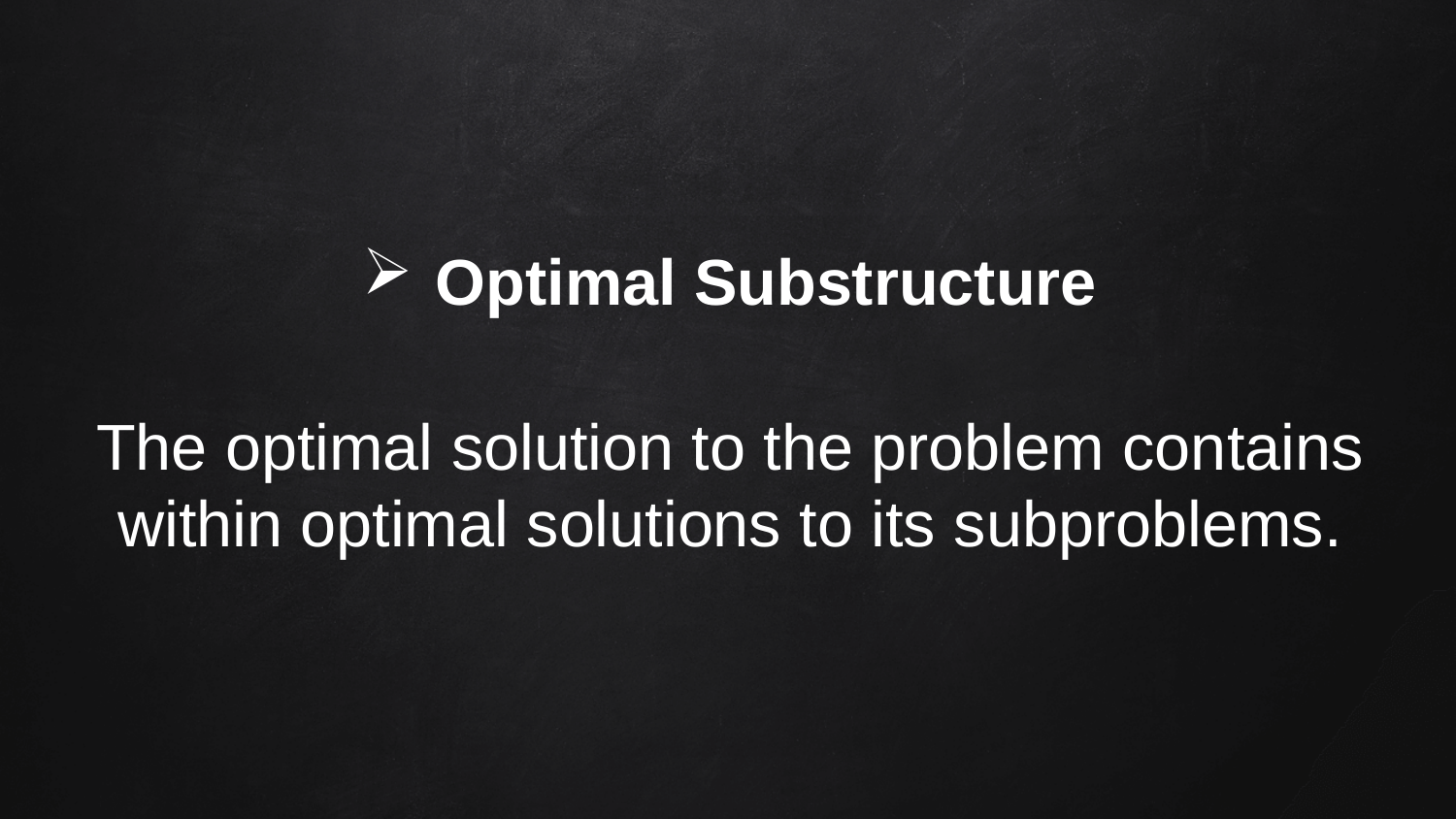

Optimal Substructure
The optimal solution to the problem contains within optimal solutions to its subproblems.